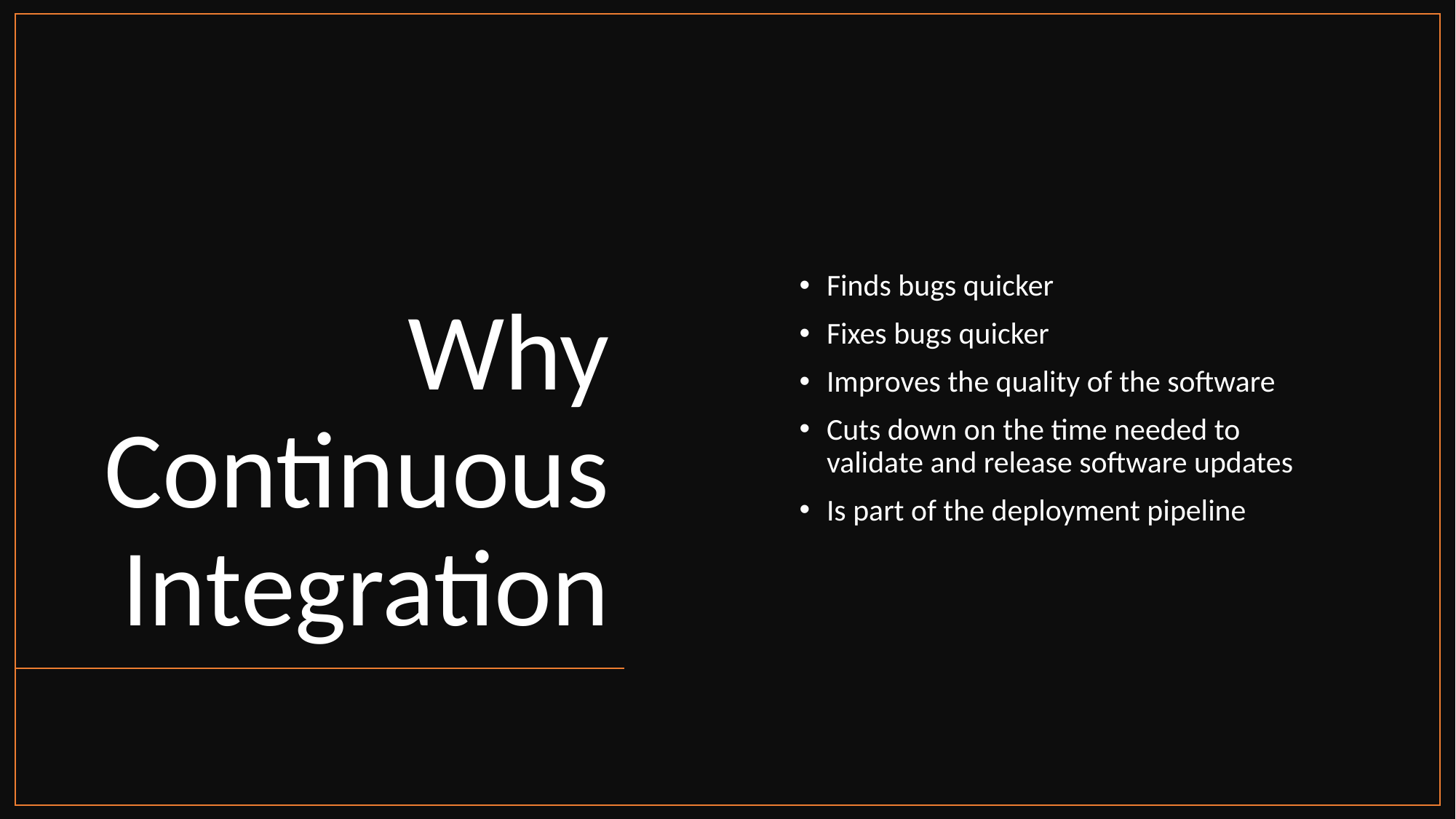

# Why Continuous Integration
Finds bugs quicker
Fixes bugs quicker
Improves the quality of the software
Cuts down on the time needed to validate and release software updates
Is part of the deployment pipeline